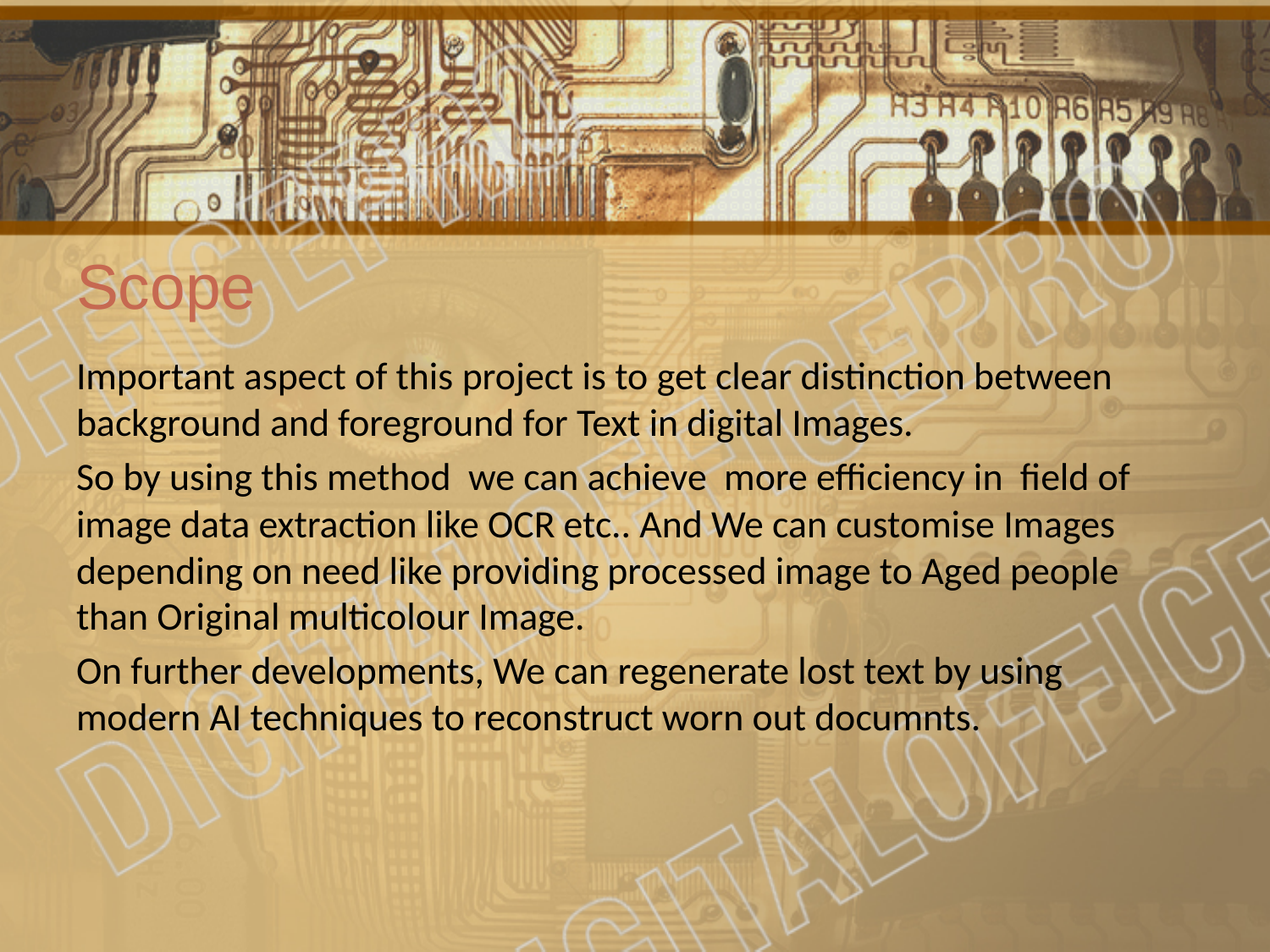

# Scope
Important aspect of this project is to get clear distinction between background and foreground for Text in digital Images.
So by using this method  we can achieve  more efficiency in  field of image data extraction like OCR etc.. And We can customise Images depending on need like providing processed image to Aged people than Original multicolour Image.
On further developments, We can regenerate lost text by using modern AI techniques to reconstruct worn out documnts.